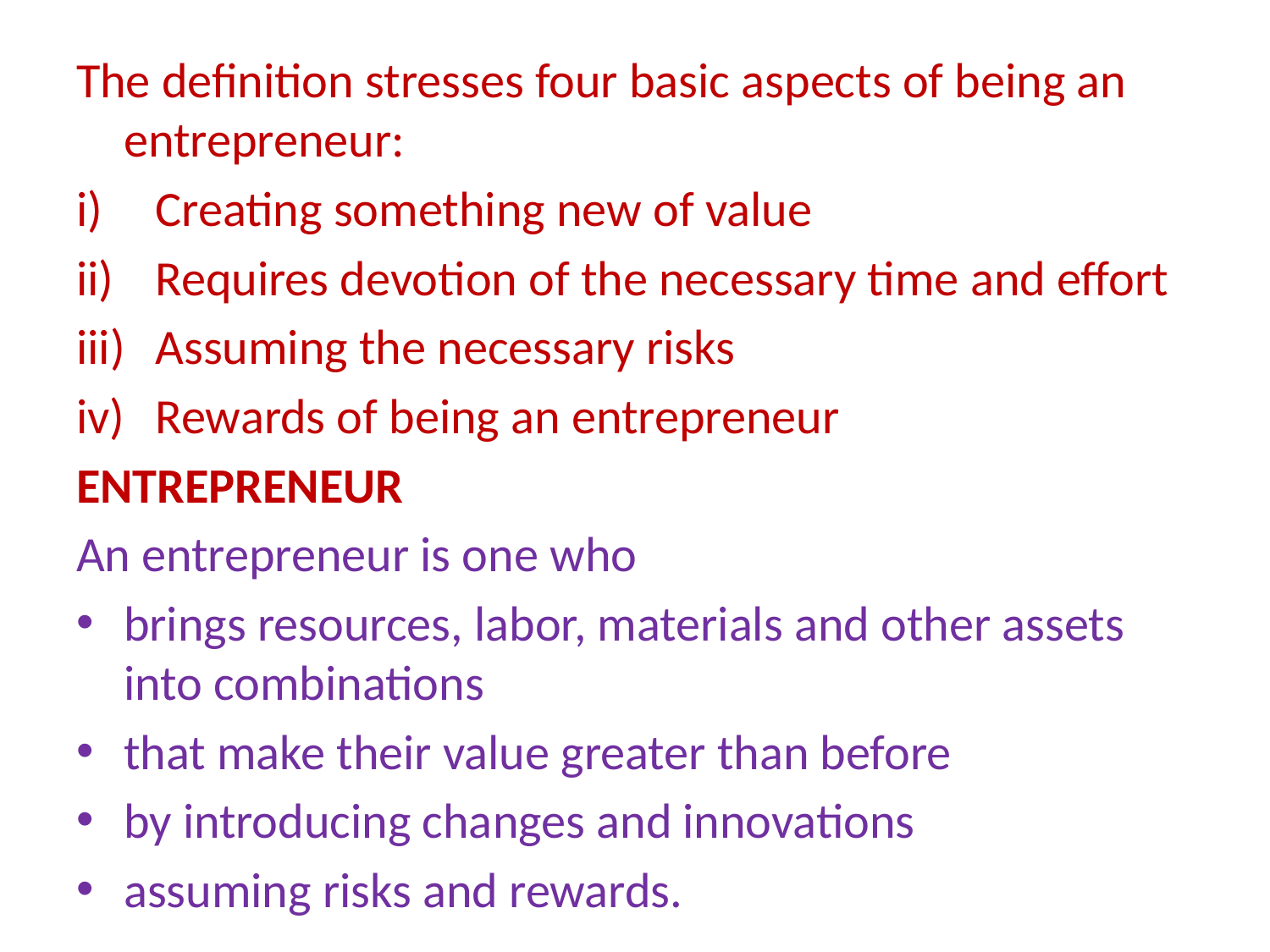

The definition stresses four basic aspects of being an entrepreneur:
Creating something new of value
Requires devotion of the necessary time and effort
Assuming the necessary risks
Rewards of being an entrepreneur
ENTREPRENEUR
An entrepreneur is one who
brings resources, labor, materials and other assets into combinations
that make their value greater than before
by introducing changes and innovations
assuming risks and rewards.